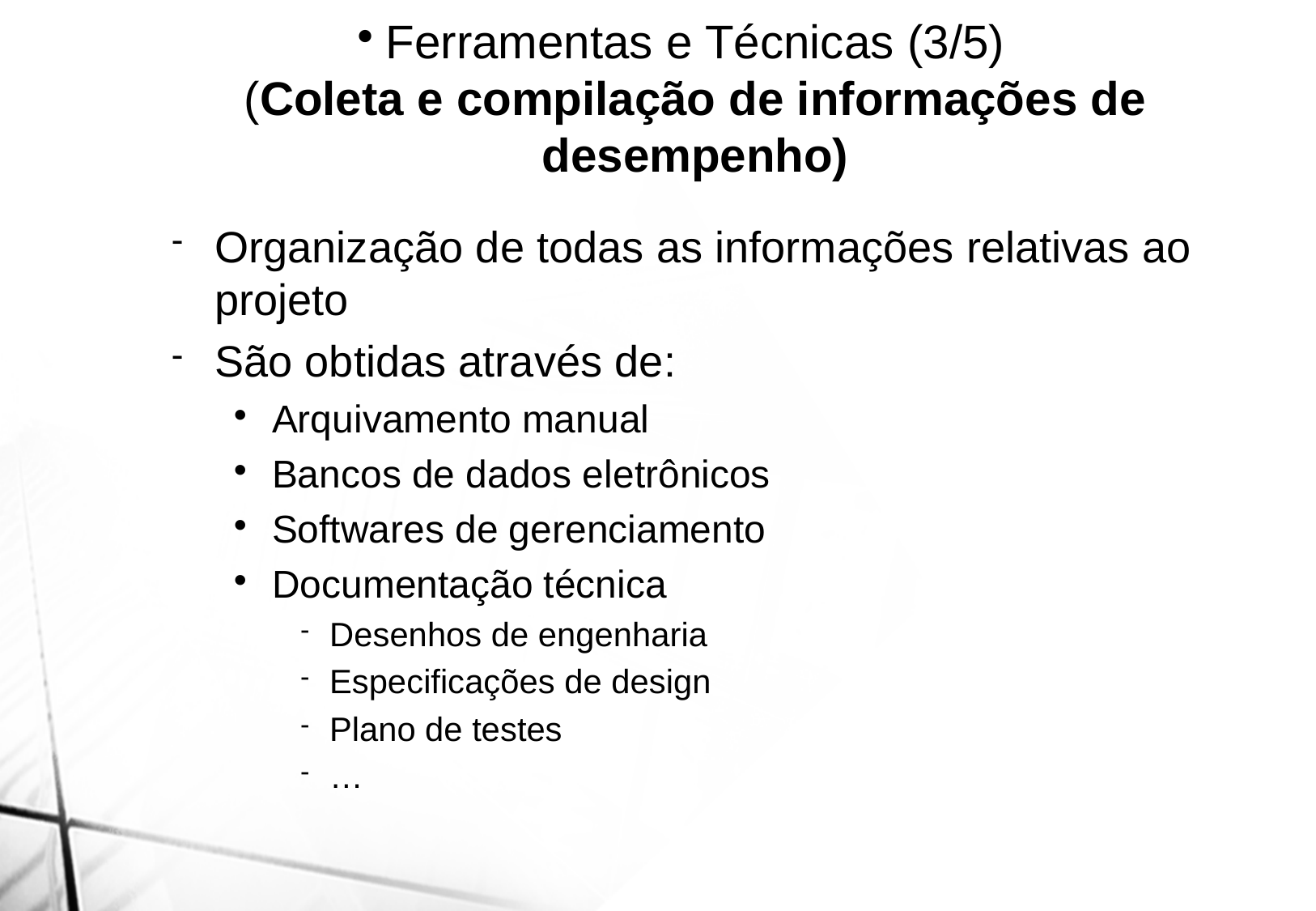

Ferramentas e Técnicas (3/5)
(Coleta e compilação de informações de desempenho)
Organização de todas as informações relativas ao projeto
São obtidas através de:
Arquivamento manual
Bancos de dados eletrônicos
Softwares de gerenciamento
Documentação técnica
Desenhos de engenharia
Especificações de design
Plano de testes
…